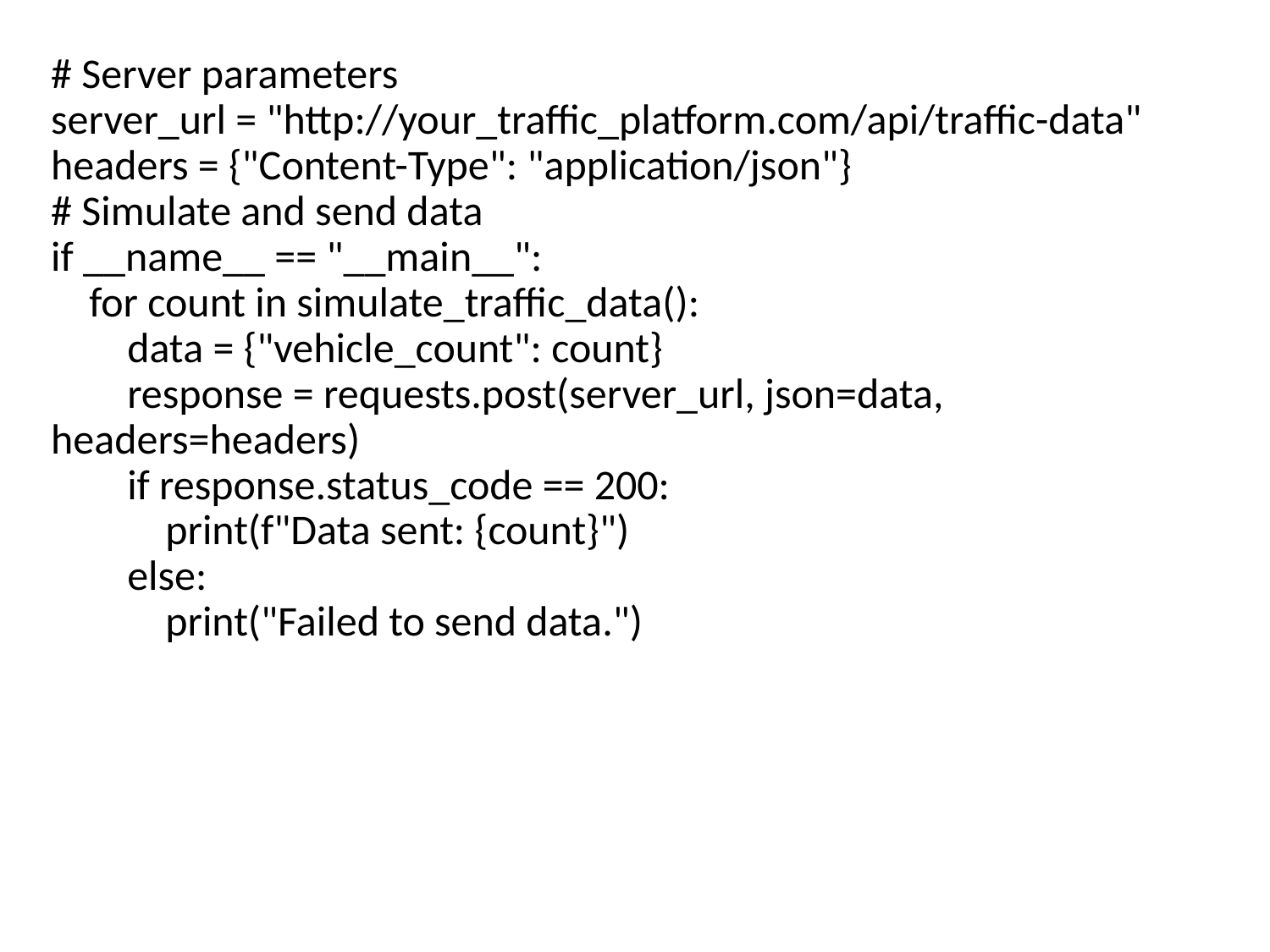

# Server parameters server_url = "http://your_traffic_platform.com/api/traffic-data" headers = {"Content-Type": "application/json"} # Simulate and send data if __name__ == "__main__": for count in simulate_traffic_data(): data = {"vehicle_count": count} response = requests.post(server_url, json=data, headers=headers) if response.status_code == 200: print(f"Data sent: {count}") else: print("Failed to send data.")